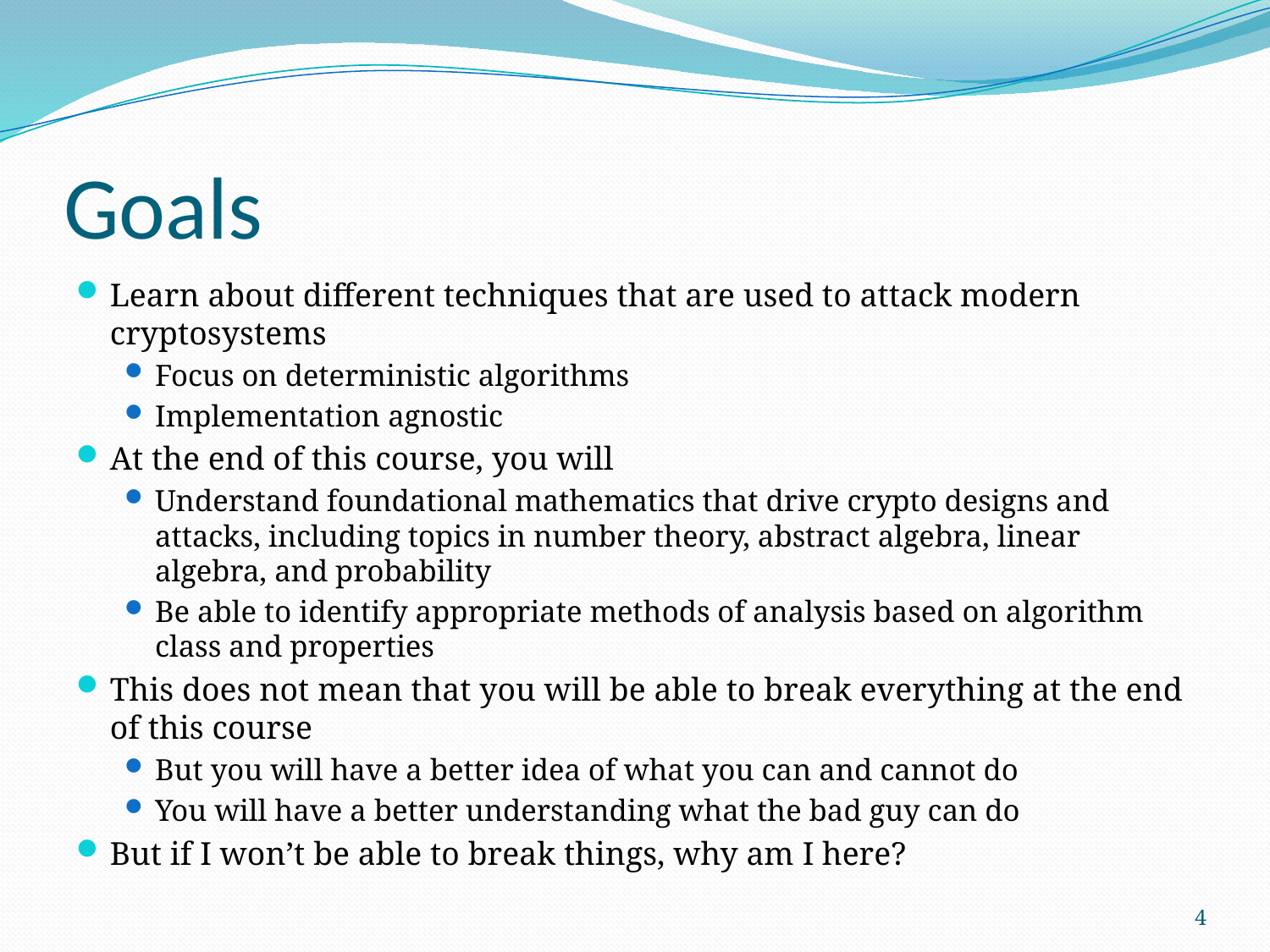

# Goals
Learn about different techniques that are used to attack modern cryptosystems
Focus on deterministic algorithms
Implementation agnostic
At the end of this course, you will
Understand foundational mathematics that drive crypto designs and attacks, including topics in number theory, abstract algebra, linear algebra, and probability
Be able to identify appropriate methods of analysis based on algorithm class and properties
This does not mean that you will be able to break everything at the end of this course
But you will have a better idea of what you can and cannot do
You will have a better understanding what the bad guy can do
But if I won’t be able to break things, why am I here?
4